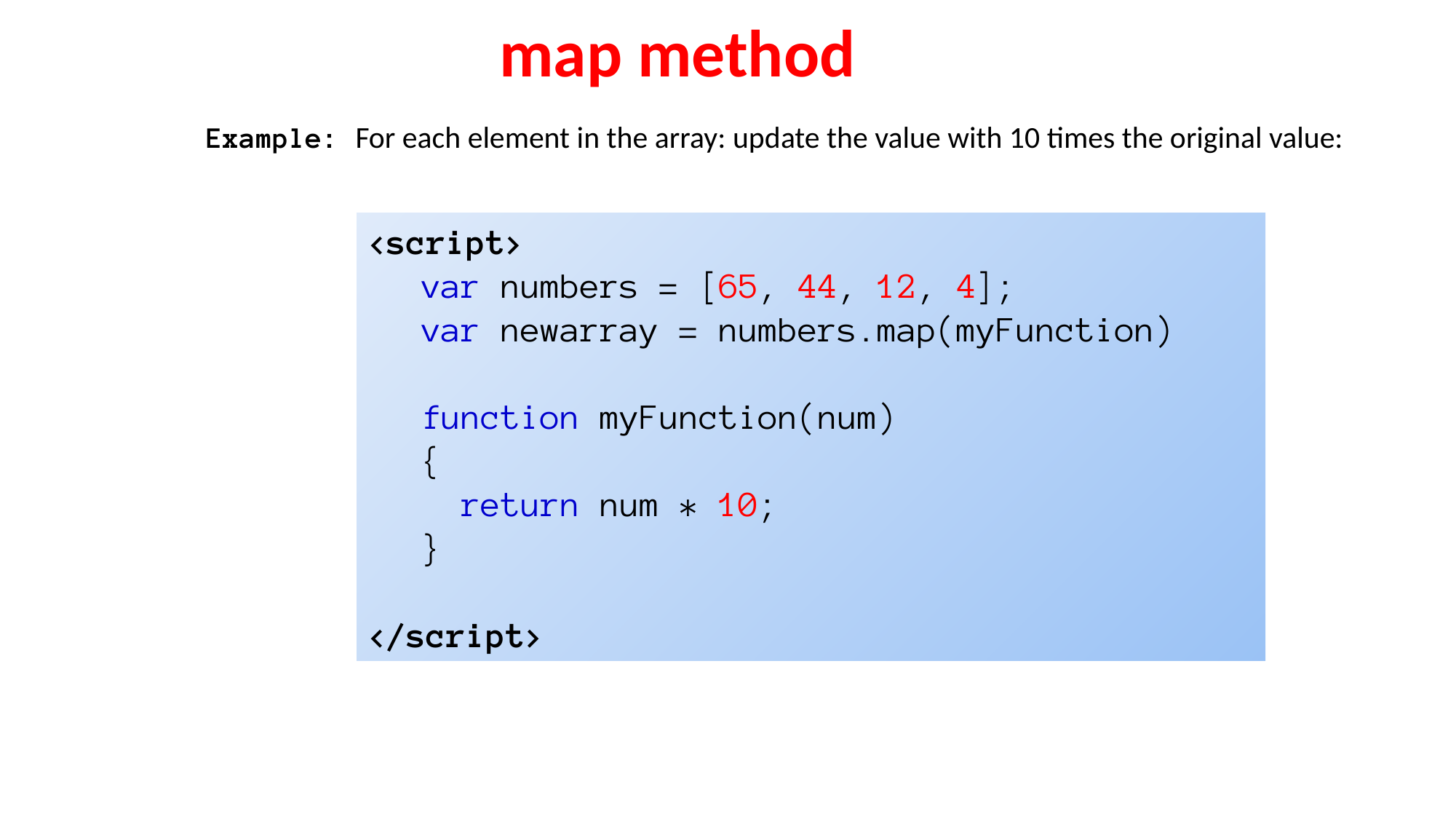

map method
Example: For each element in the array: update the value with 10 times the original value:
<script>
var numbers = [65, 44, 12, 4];
var newarray = numbers.map(myFunction)
function myFunction(num)
{
  return num * 10;
}

</script>